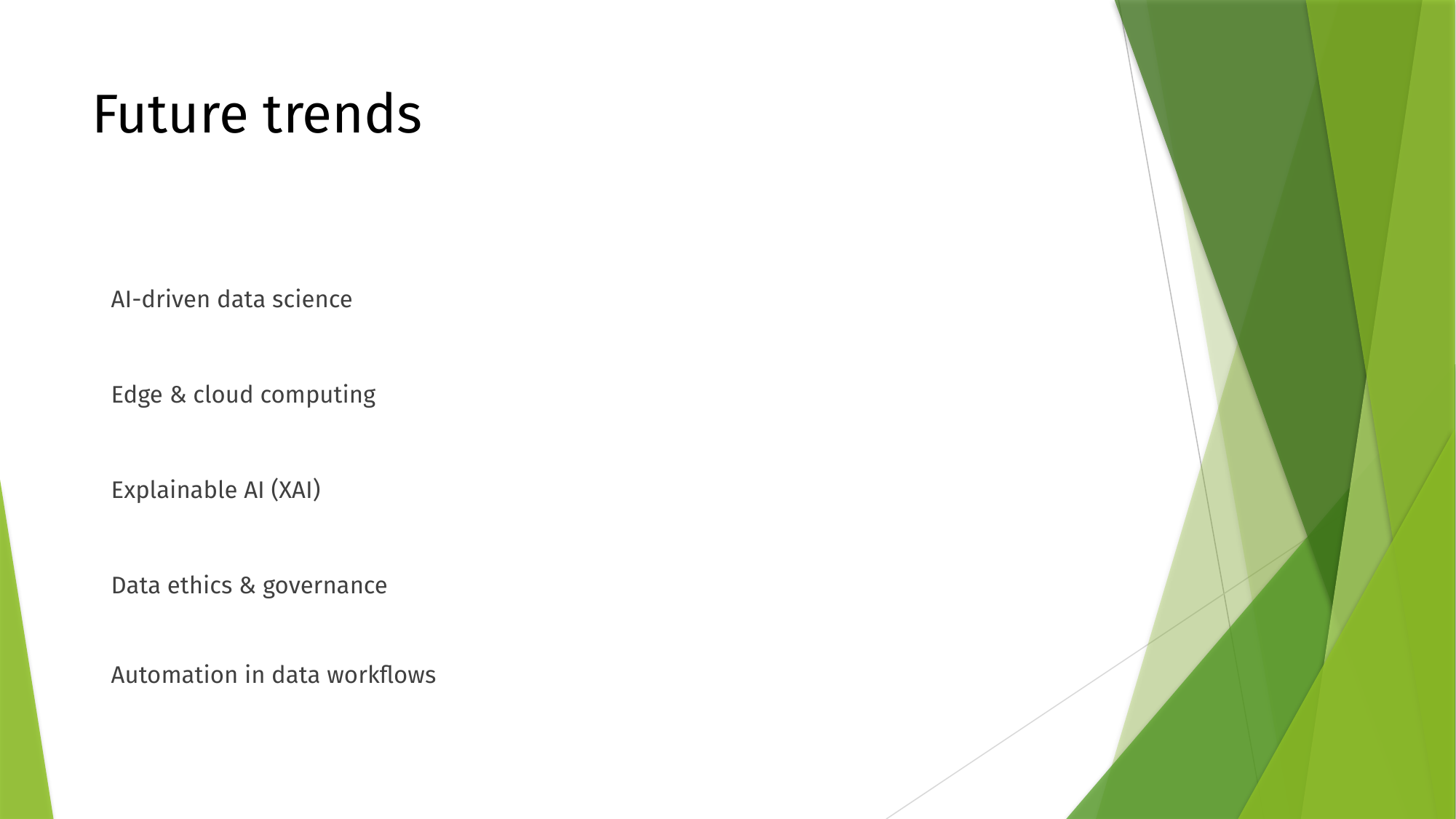

# Future trends

AI-driven data science

Edge & cloud computing

Explainable AI (XAI)

Data ethics & governance

Automation in data workflows